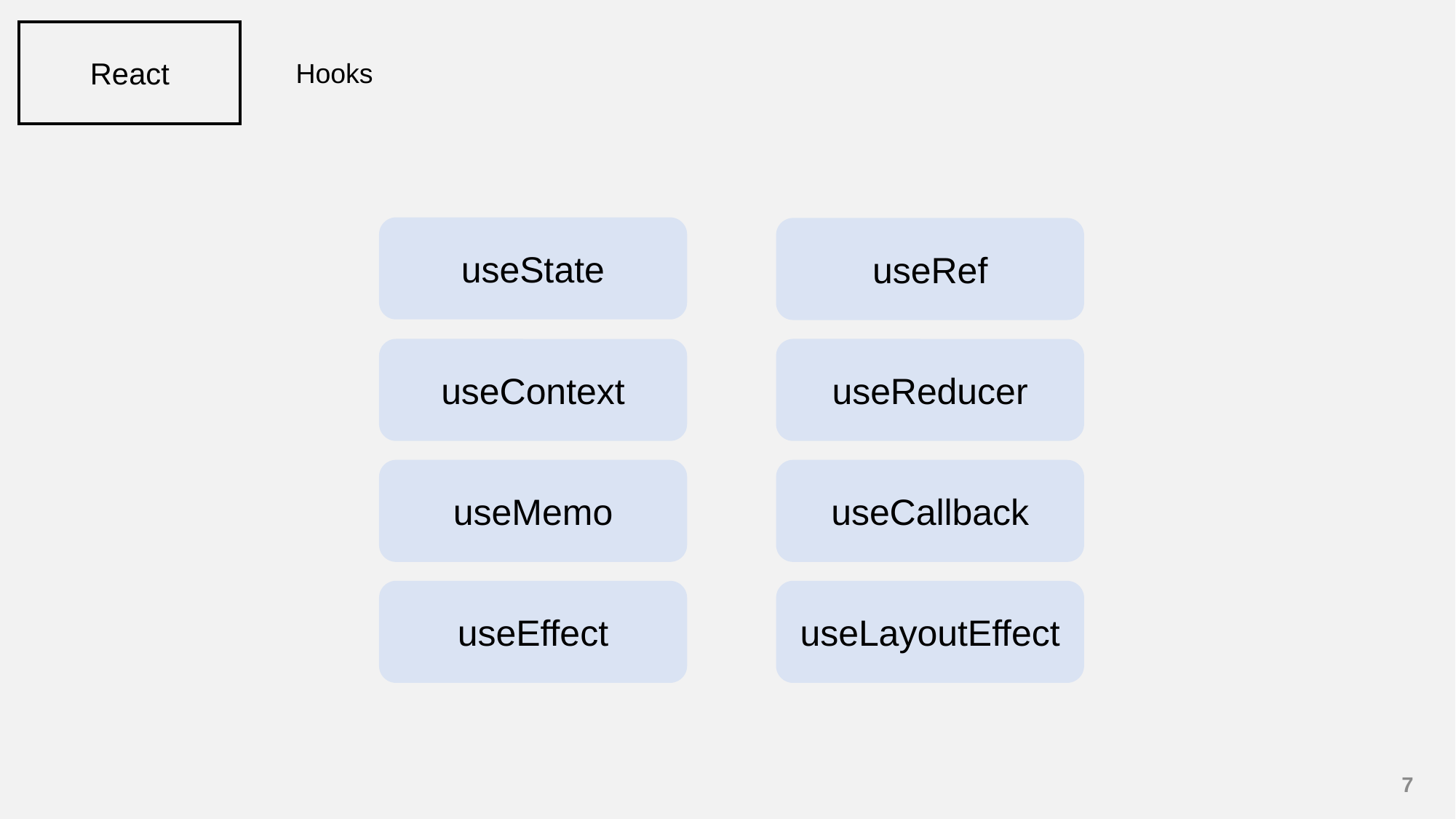

React
Hooks
useState
useRef
useContext
useReducer
useMemo
useCallback
useEffect
useLayoutEffect
7